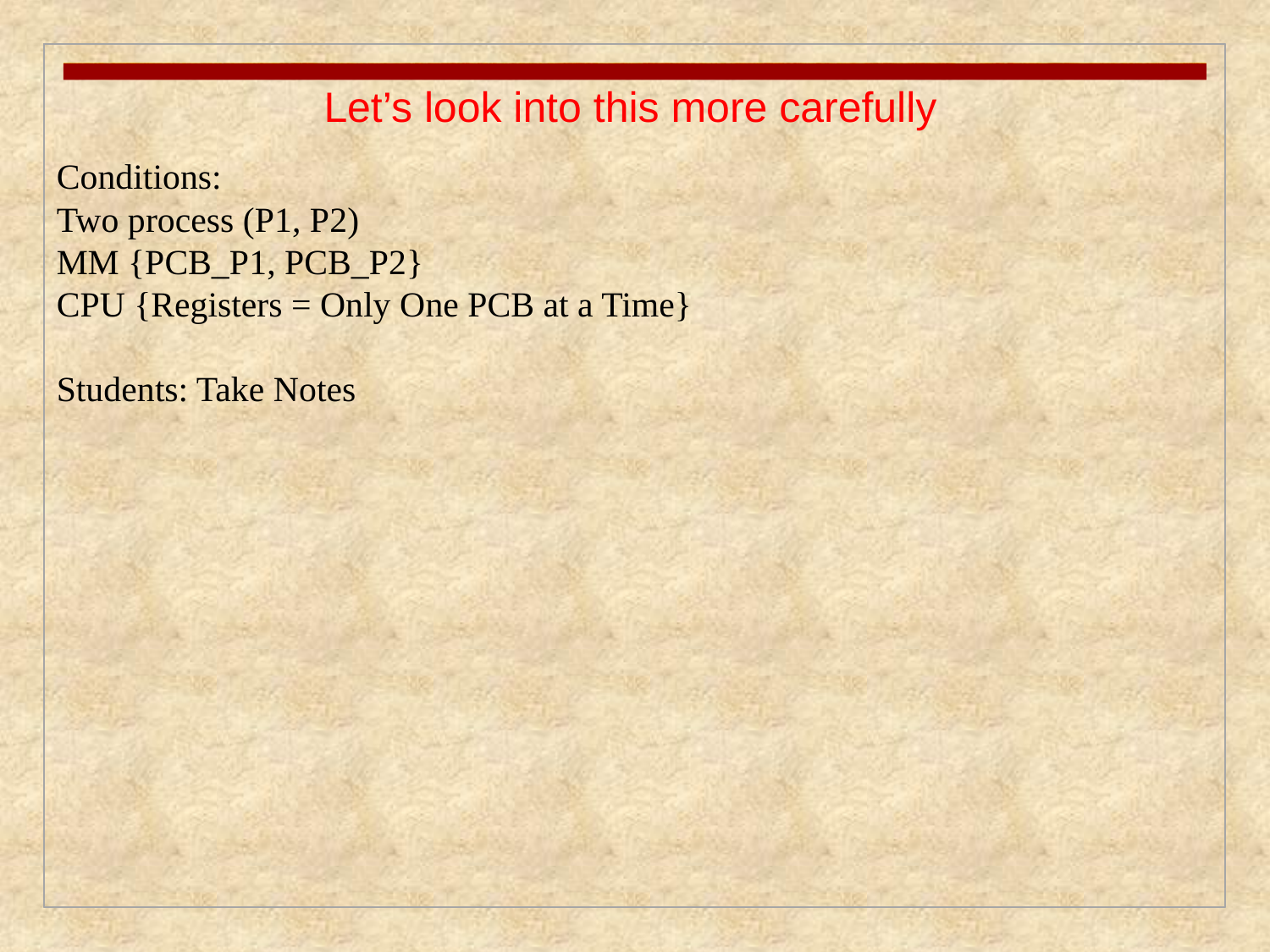

Let’s look into this more carefully
Conditions:
Two process (P1, P2)
MM {PCB_P1, PCB_P2}
CPU {Registers = Only One PCB at a Time}

Students: Take Notes